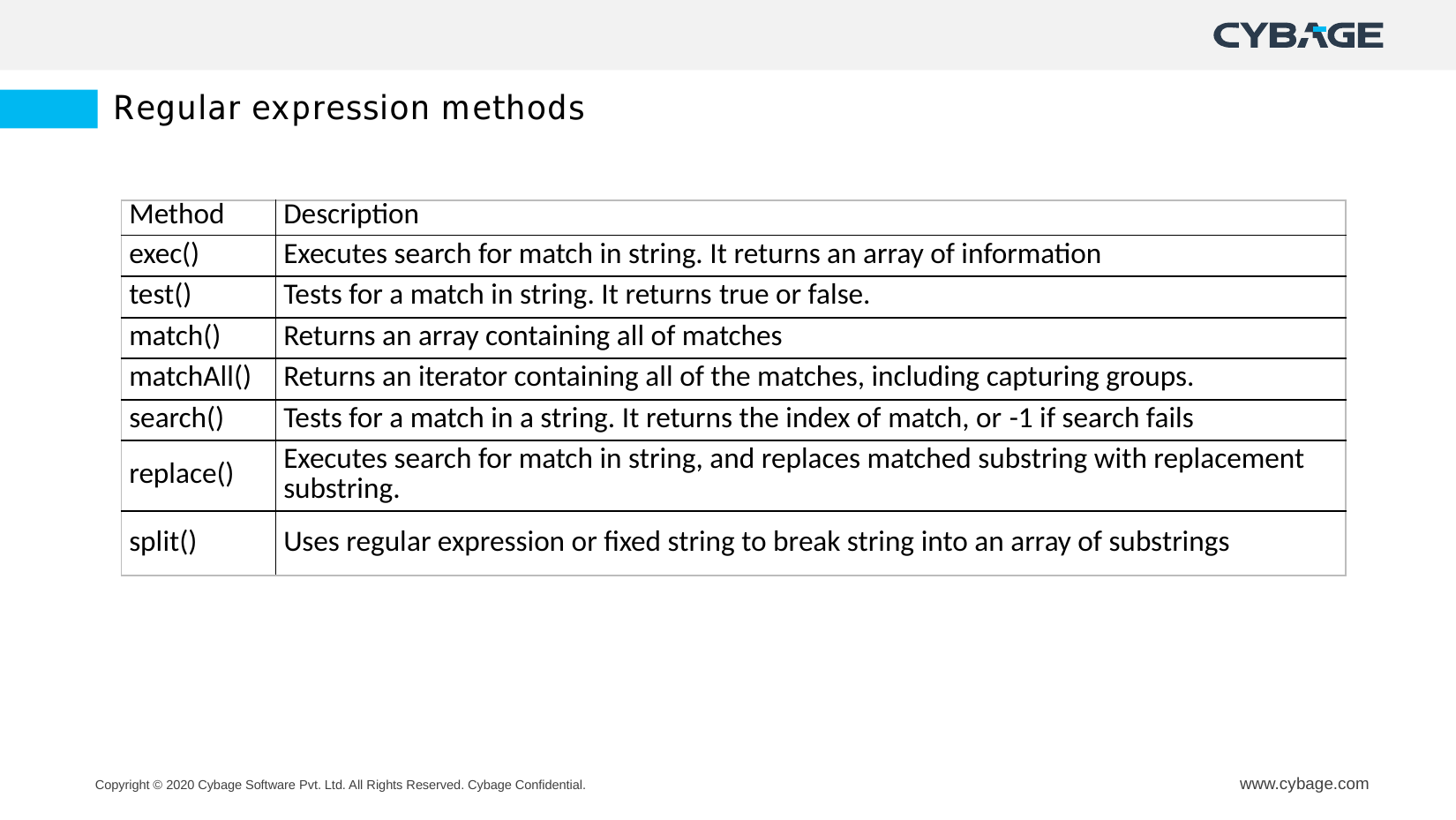

# Regular expression methods
| Method | Description |
| --- | --- |
| exec() | Executes search for match in string. It returns an array of information |
| test() | Tests for a match in string. It returns true or false. |
| match() | Returns an array containing all of matches |
| matchAll() | Returns an iterator containing all of the matches, including capturing groups. |
| search() | Tests for a match in a string. It returns the index of match, or -1 if search fails |
| replace() | Executes search for match in string, and replaces matched substring with replacement substring. |
| split() | Uses regular expression or fixed string to break string into an array of substrings |